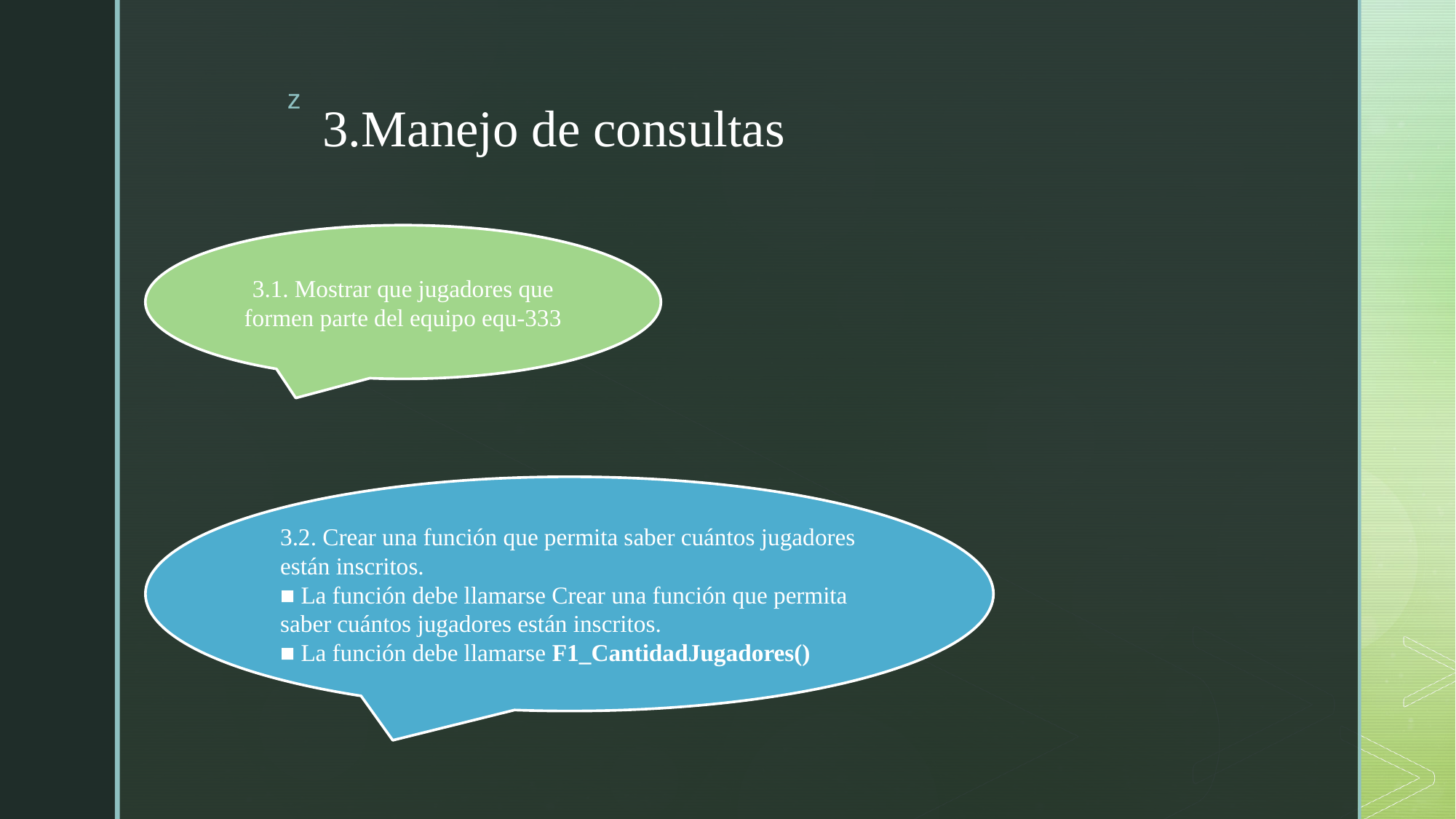

# 3.Manejo de consultas
3.1. Mostrar que jugadores que formen parte del equipo equ-333
3.2. Crear una función que permita saber cuántos jugadores están inscritos.
■ La función debe llamarse Crear una función que permita saber cuántos jugadores están inscritos.
■ La función debe llamarse F1_CantidadJugadores()